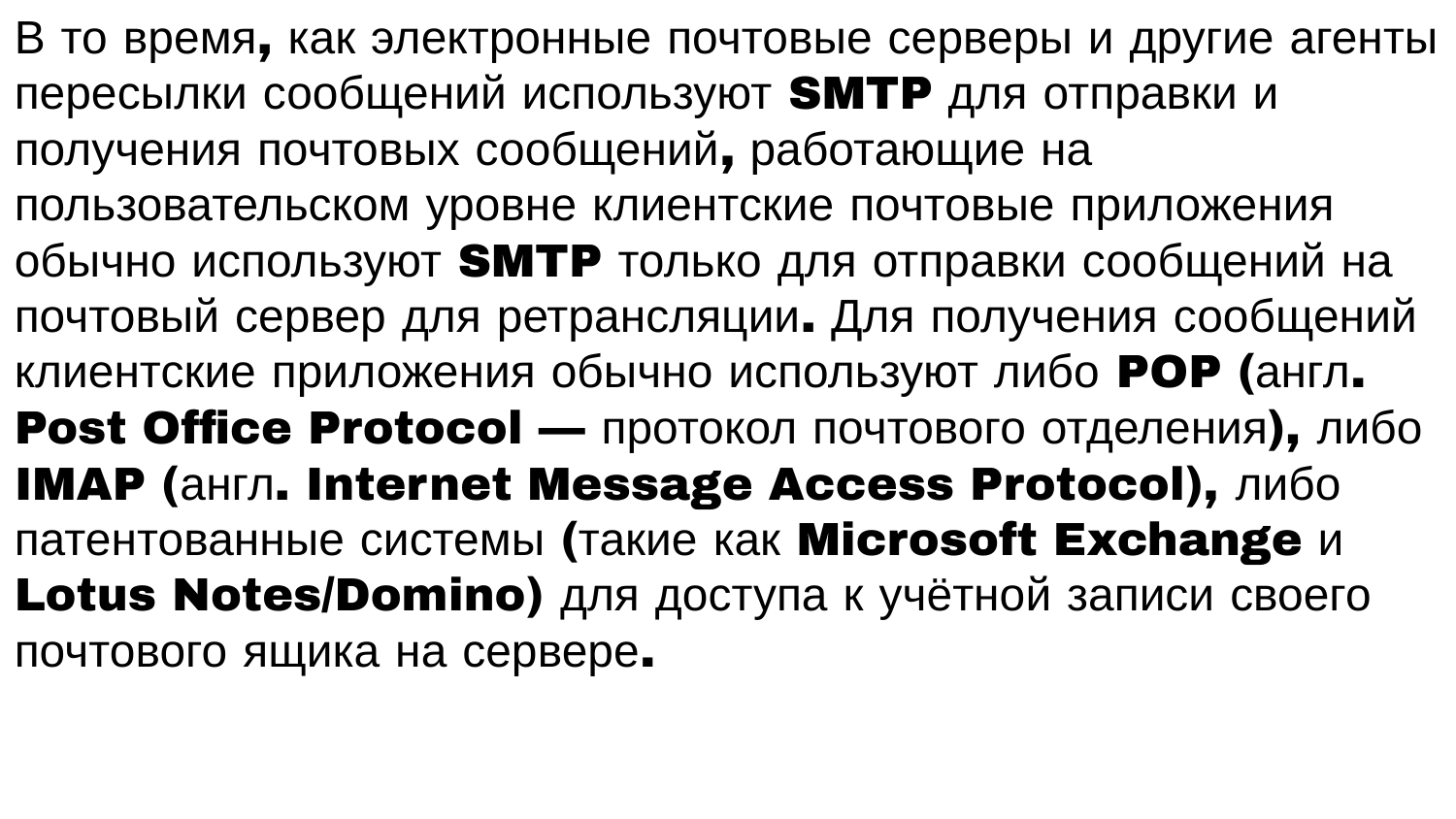

В то время, как электронные почтовые серверы и другие агенты пересылки сообщений используют SMTP для отправки и получения почтовых сообщений, работающие на пользовательском уровне клиентские почтовые приложения обычно используют SMTP только для отправки сообщений на почтовый сервер для ретрансляции. Для получения сообщений клиентские приложения обычно используют либо POP (англ. Post Office Protocol — протокол почтового отделения), либо IMAP (англ. Internet Message Access Protocol), либо патентованные системы (такие как Microsoft Exchange и Lotus Notes/Domino) для доступа к учётной записи своего почтового ящика на сервере.